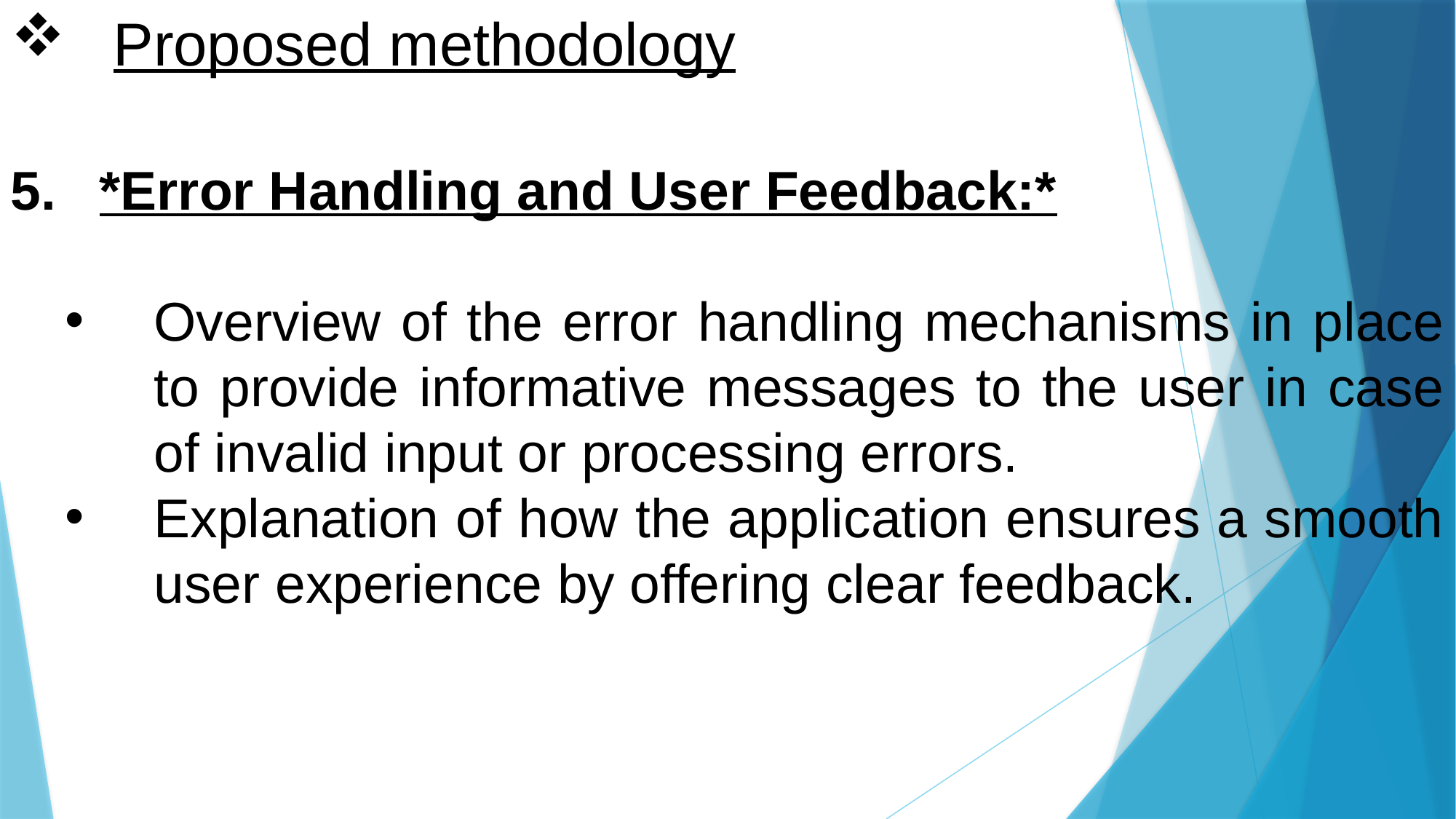

# Proposed methodology
*Error Handling and User Feedback:*

Overview of the error handling mechanisms in place to provide informative messages to the user in case of invalid input or processing errors.
Explanation of how the application ensures a smooth user experience by offering clear feedback.